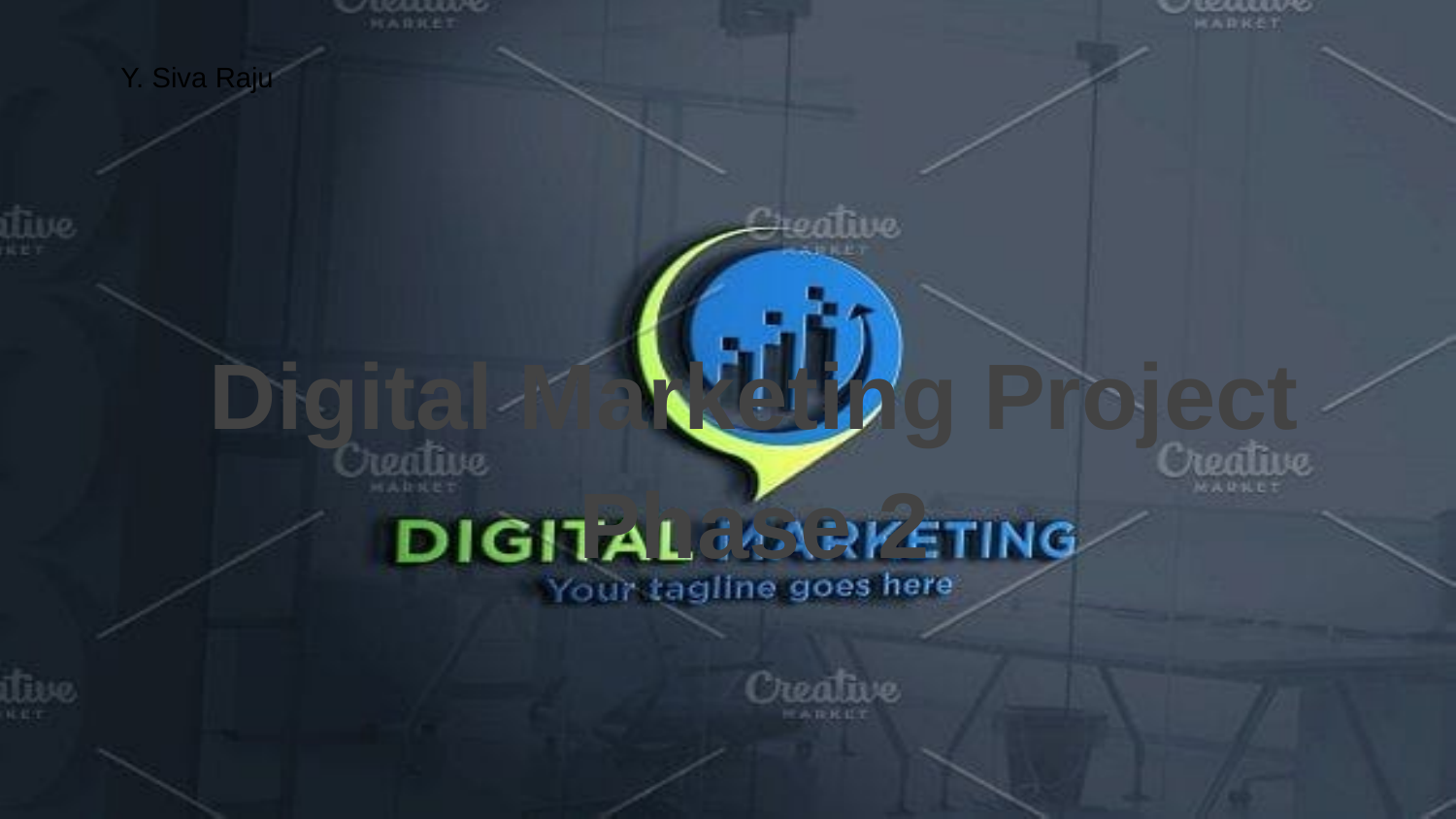

Y. Siva Raju
Digital Marketing Project
Phase 2